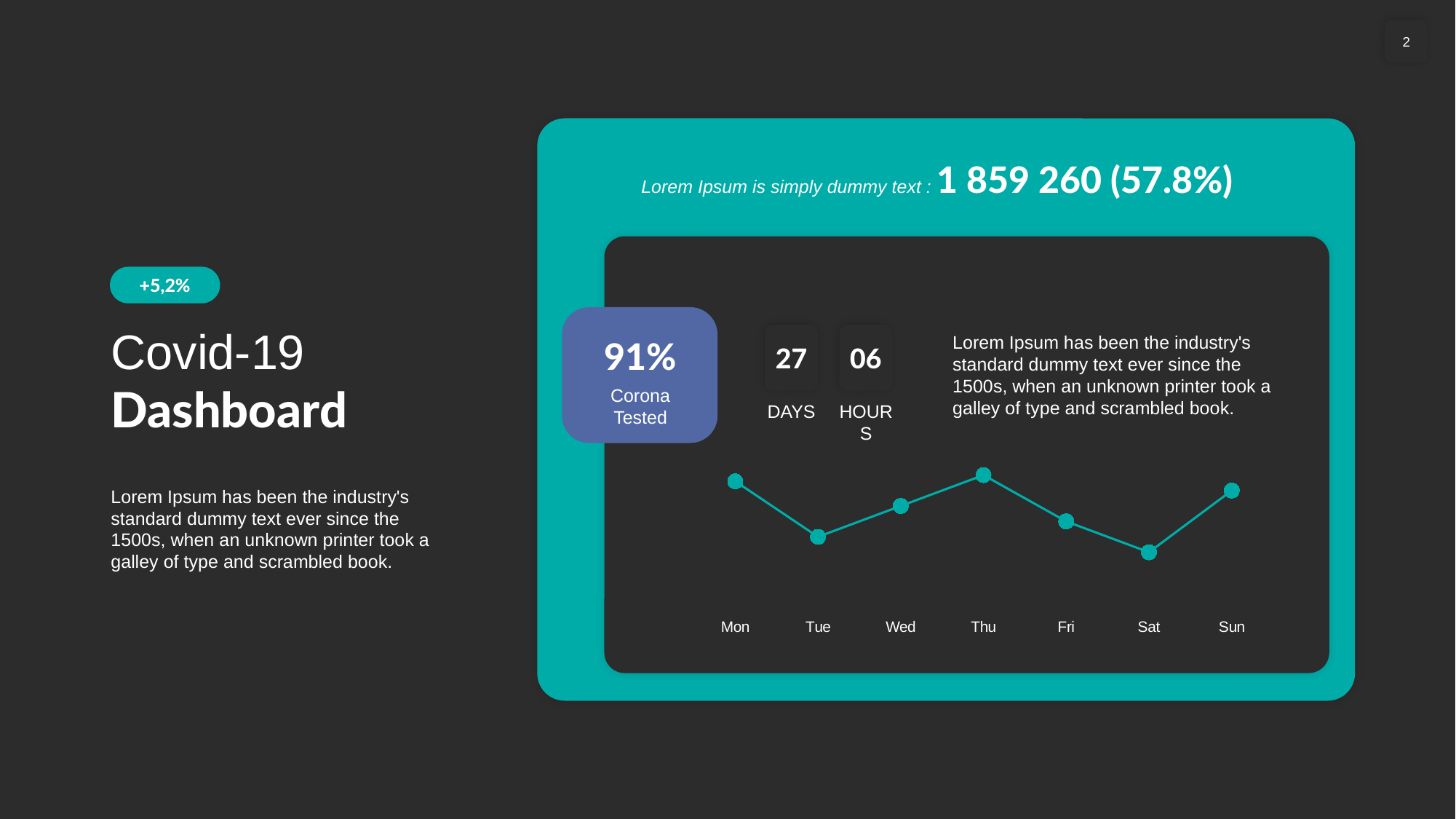

2

Lorem Ipsum is simply dummy text : 1 859 260 (57.8%)

+5,2%

Covid-19 Dashboard
27
06
Lorem Ipsum has been the industry's standard dummy text ever since the 1500s, when an unknown printer took a galley of type and scrambled book.
91%
Corona Tested
DAYS
HOURS

### Chart

| Category | stats |
|---|---|
| Mon | 4.3 |
| Tue | 2.5 |
| Wed | 3.5 |
| Thu | 4.5 |
| Fri | 3.0 |
| Sat | 2.0 |
| Sun | 4.0 |
Lorem Ipsum has been the industry's standard dummy text ever since the 1500s, when an unknown printer took a galley of type and scrambled book.